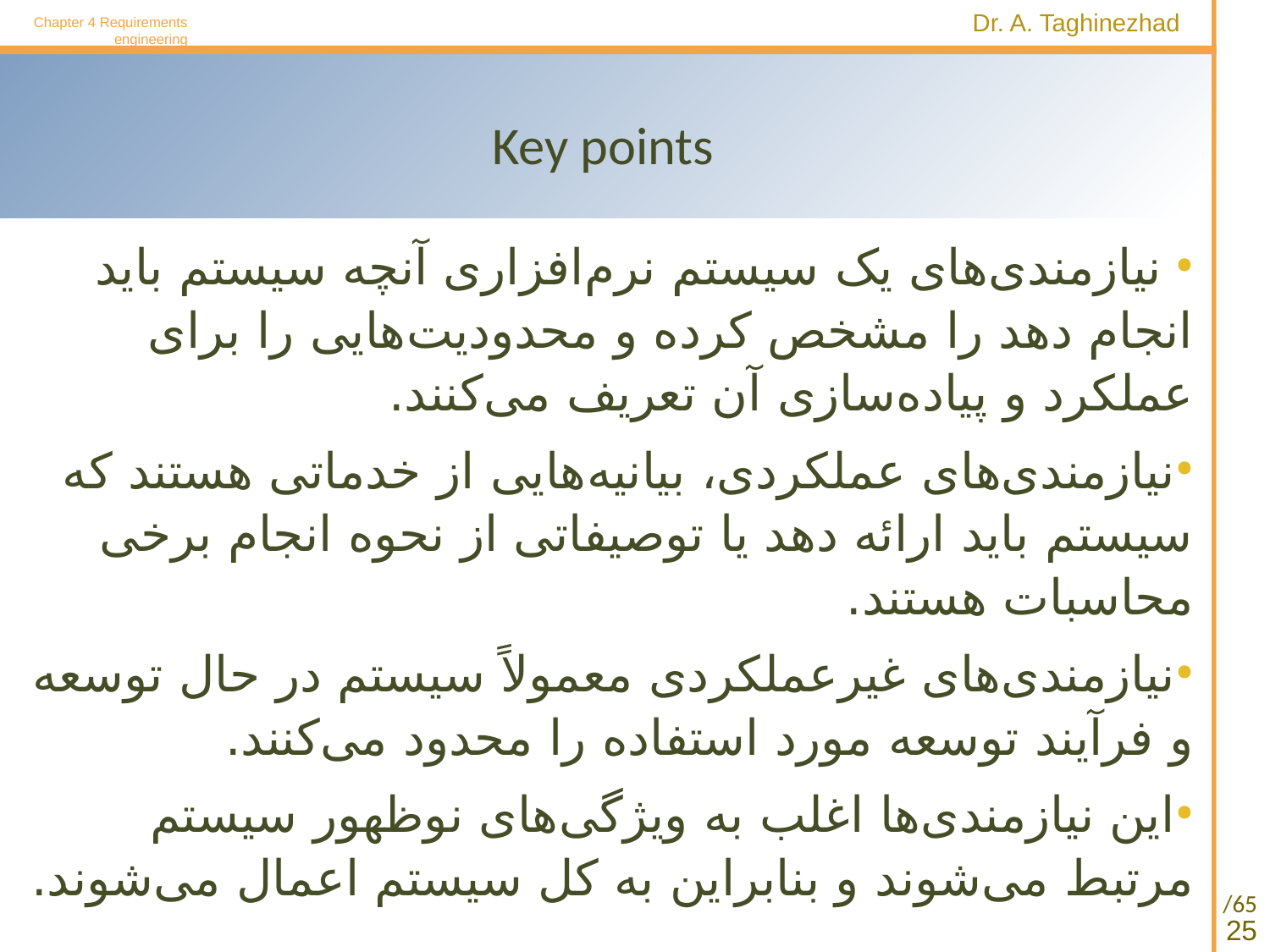

Chapter 4 Requirements engineering
# Key points
 نیازمندی‌های یک سیستم نرم‌افزاری آنچه سیستم باید انجام دهد را مشخص کرده و محدودیت‌هایی را برای عملکرد و پیاده‌سازی آن تعریف می‌کنند.
نیازمندی‌های عملکردی، بیانیه‌هایی از خدماتی هستند که سیستم باید ارائه دهد یا توصیفاتی از نحوه انجام برخی محاسبات هستند.
نیازمندی‌های غیرعملکردی معمولاً سیستم در حال توسعه و فرآیند توسعه مورد استفاده را محدود می‌کنند.
این نیازمندی‌ها اغلب به ویژگی‌های نوظهور سیستم مرتبط می‌شوند و بنابراین به کل سیستم اعمال می‌شوند.
25